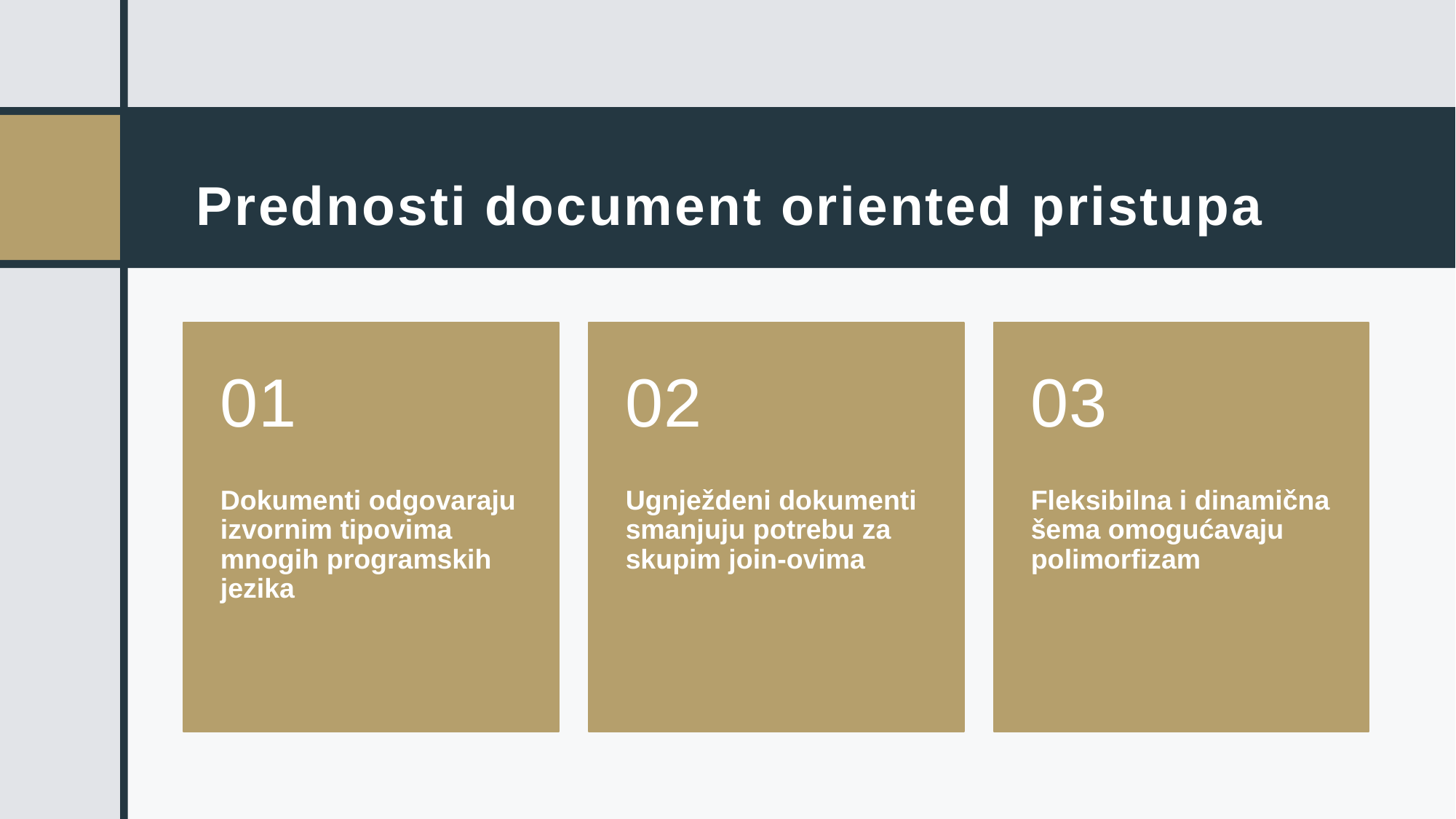

# Prednosti document oriented pristupa

Dokumenti odgovaraju izvornim tipovima mnogih programskih jezika
01
Ugnježdeni dokumenti smanjuju potrebu za skupim join-ovima
02
Fleksibilna i dinamična šema omogućavaju polimorfizam
03